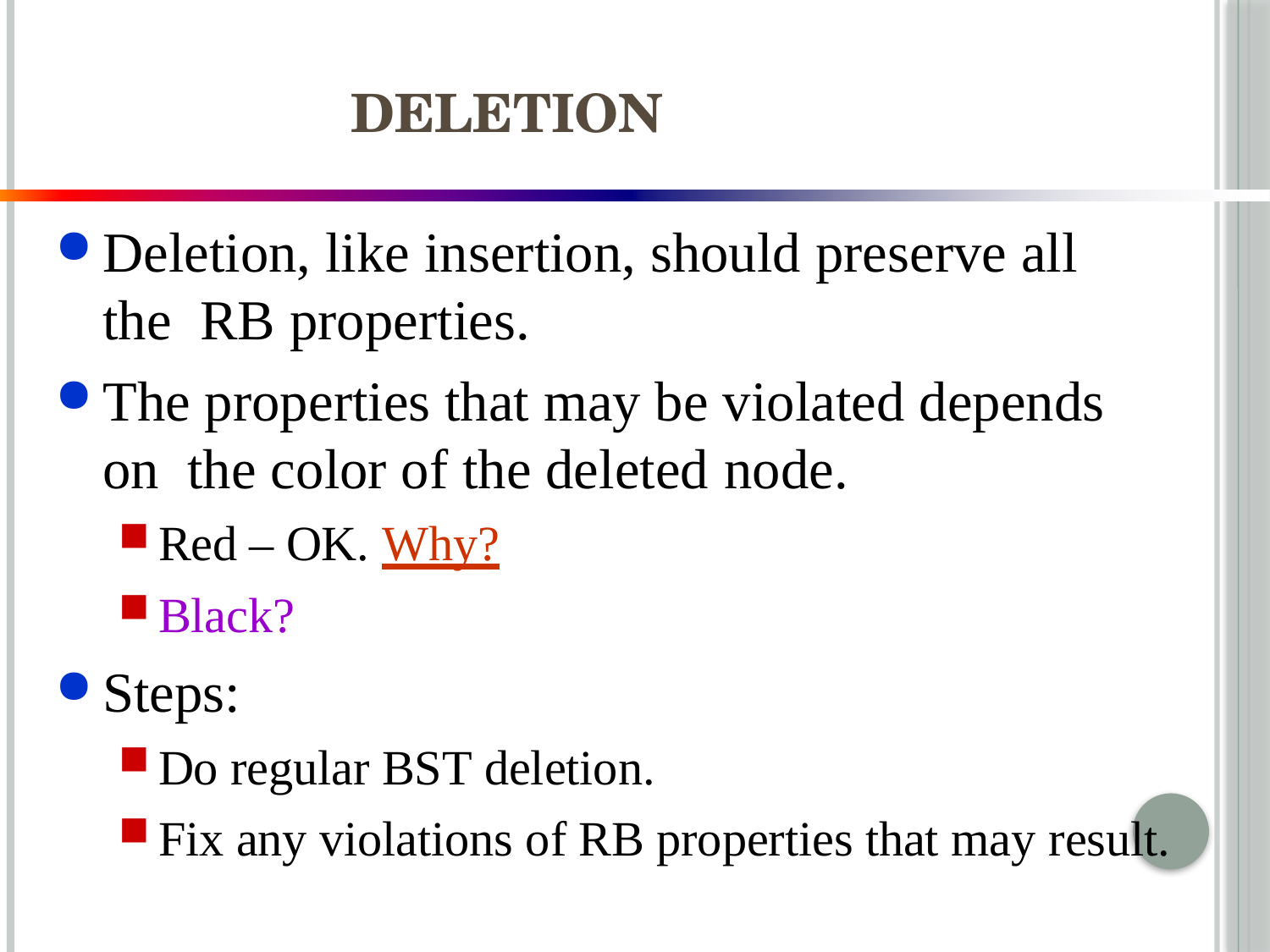

# Deletion

Deletion, like insertion, should preserve all the  RB properties.
The properties that may be violated depends on  the color of the deleted node.
Red – OK. Why?
Black?
Steps:
Do regular BST deletion.
Fix any violations of RB properties that may result.